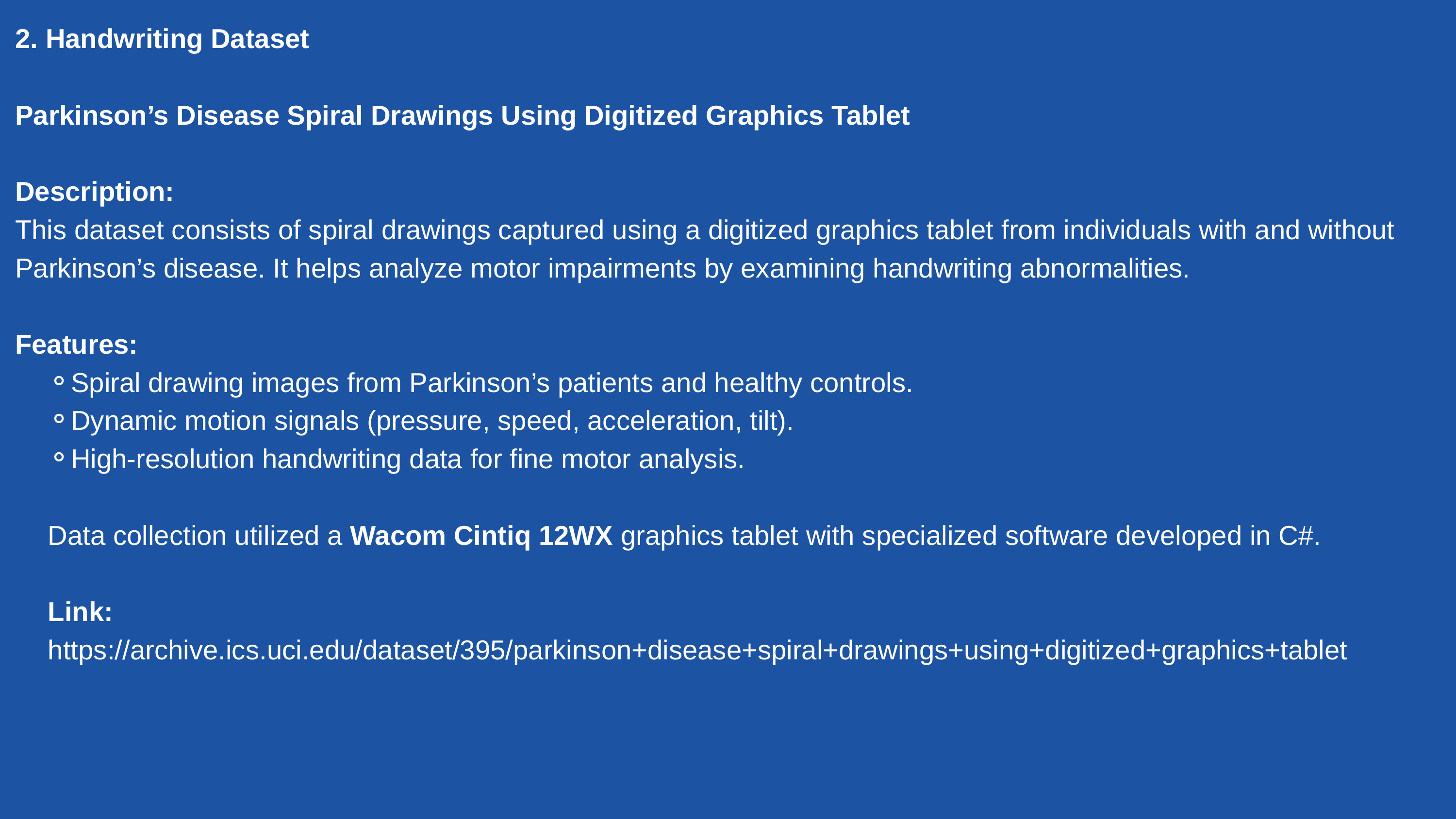

2. Handwriting Dataset

Parkinson’s Disease Spiral Drawings Using Digitized Graphics Tablet

Description:
This dataset consists of spiral drawings captured using a digitized graphics tablet from individuals with and without Parkinson’s disease. It helps analyze motor impairments by examining handwriting abnormalities.

Features:
Spiral drawing images from Parkinson’s patients and healthy controls.
Dynamic motion signals (pressure, speed, acceleration, tilt).
High-resolution handwriting data for fine motor analysis.

Data collection utilized a Wacom Cintiq 12WX graphics tablet with specialized software developed in C#.

Link:
https://archive.ics.uci.edu/dataset/395/parkinson+disease+spiral+drawings+using+digitized+graphics+tablet